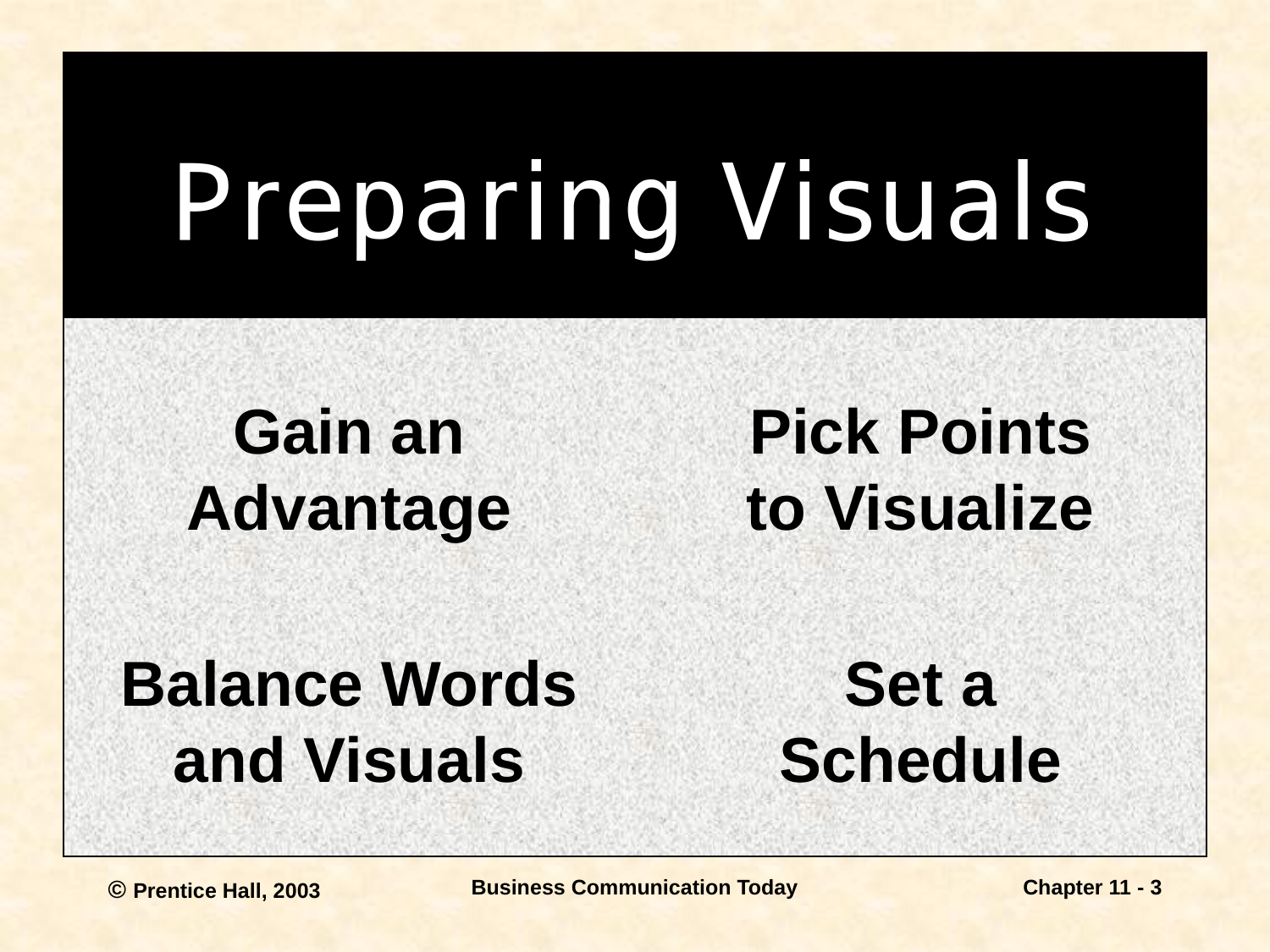

# Preparing Visuals

Gain an
Advantage
Pick Points
to Visualize
Balance Words
and Visuals
Set a
Schedule
© Prentice Hall, 2003
Business Communication Today
Chapter 11 - 3